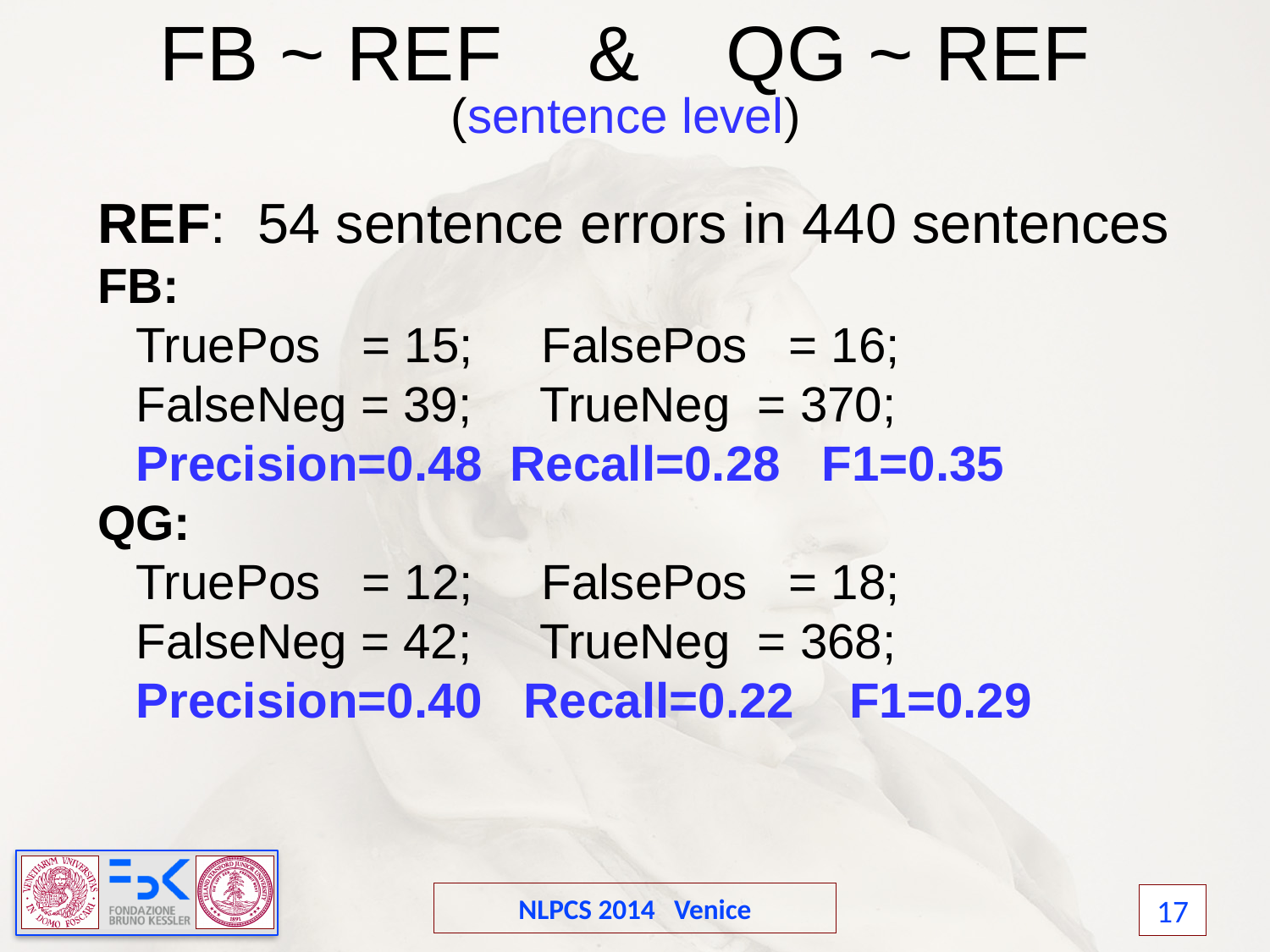

FB ~ REF    &    QG ~ REF
(sentence level)
REF:  54 sentence errors in 440 sentences
FB:
TruePos   = 15;     FalsePos   = 16;
FalseNeg = 39;     TrueNeg  = 370;
Precision=0.48  Recall=0.28   F1=0.35
QG:
TruePos   = 12;     FalsePos   = 18;
FalseNeg = 42;     TrueNeg  = 368;
Precision=0.40   Recall=0.22    F1=0.29